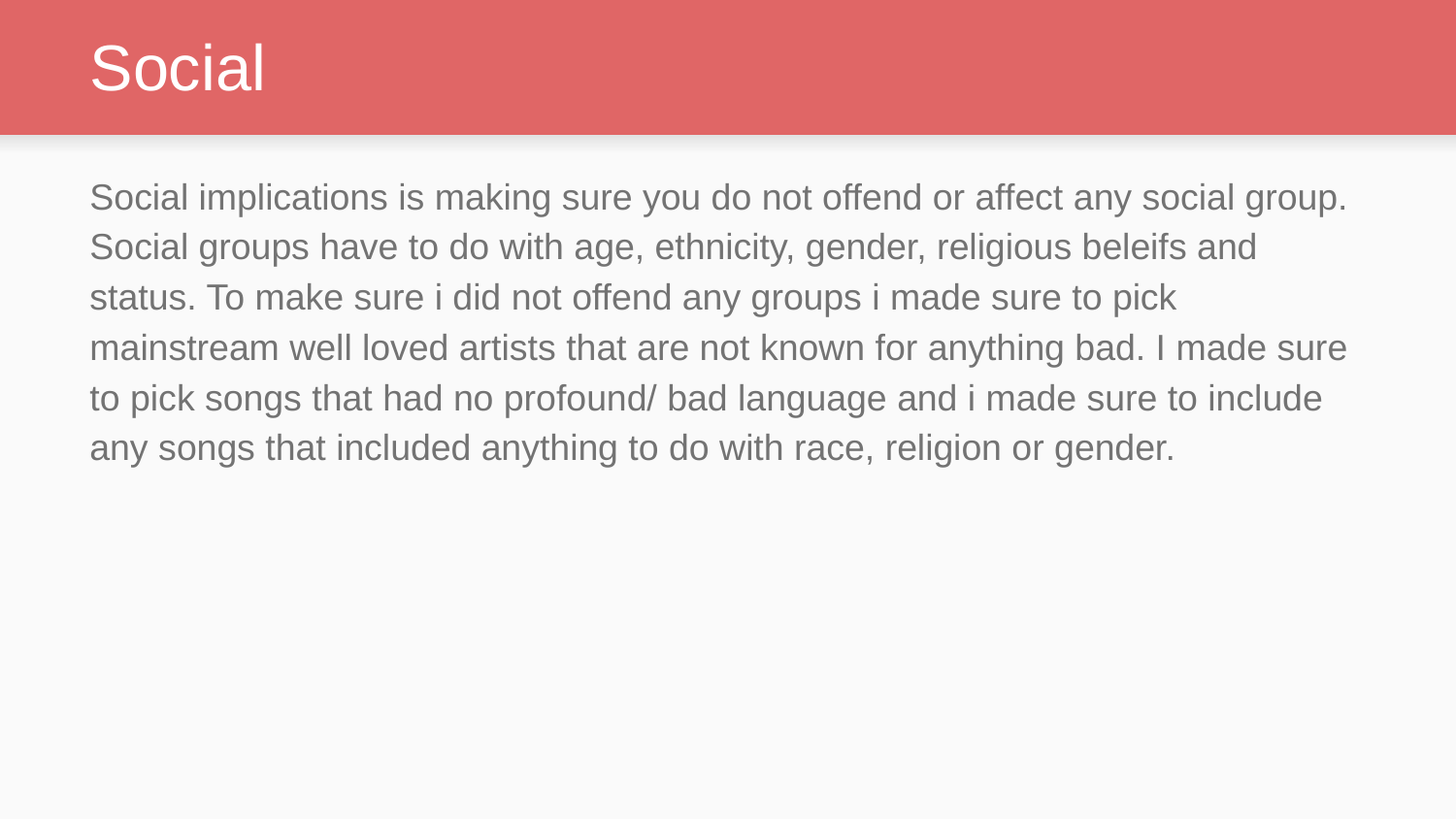

# Social
Social implications is making sure you do not offend or affect any social group. Social groups have to do with age, ethnicity, gender, religious beleifs and status. To make sure i did not offend any groups i made sure to pick mainstream well loved artists that are not known for anything bad. I made sure to pick songs that had no profound/ bad language and i made sure to include any songs that included anything to do with race, religion or gender.